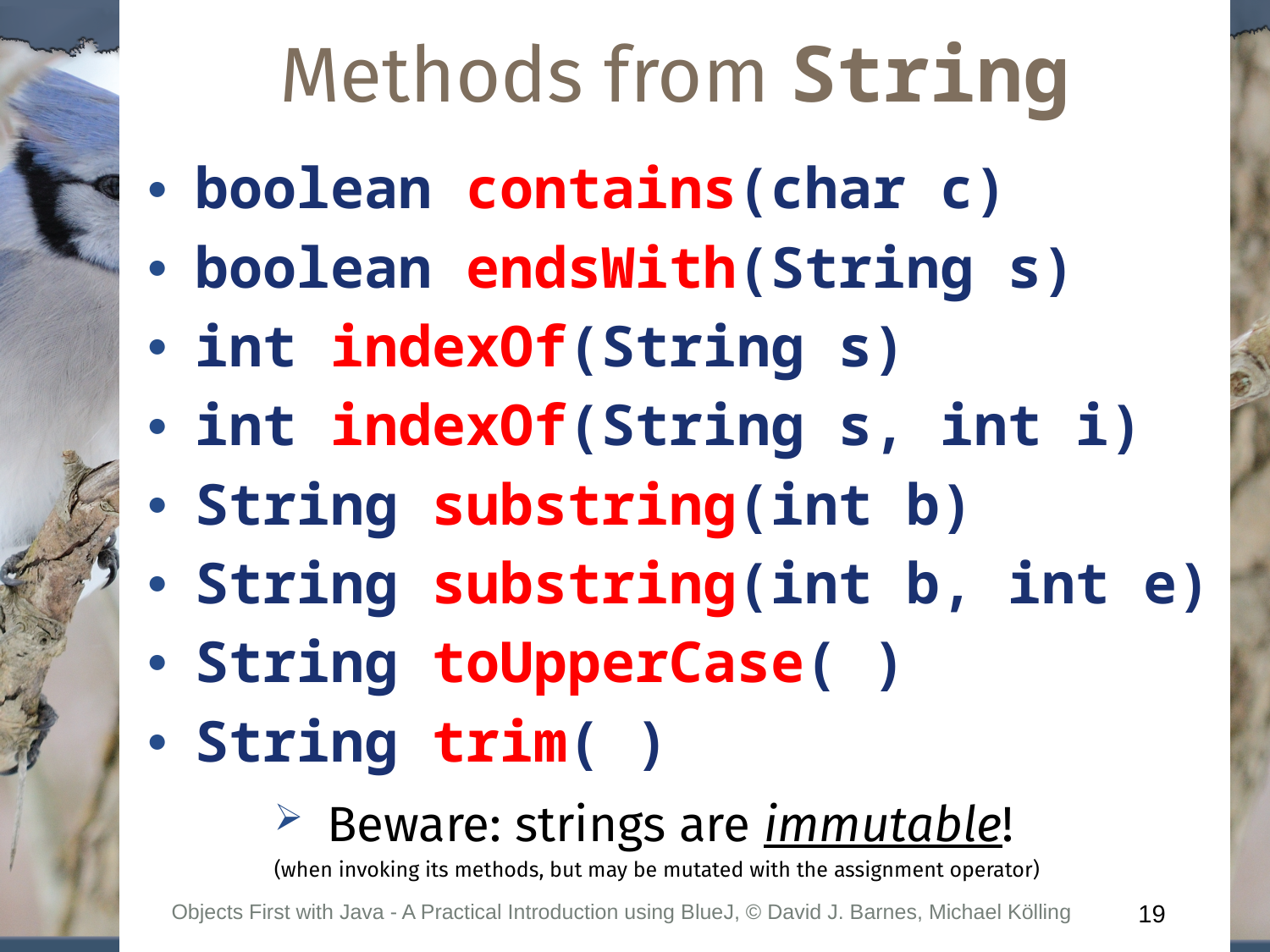

# Methods from String
boolean contains(char c)
boolean endsWith(String s)
int indexOf(String s)
int indexOf(String s, int i)
String substring(int b)
String substring(int b, int e)
String toUpperCase( )
String trim( )
 Beware: strings are immutable!
(when invoking its methods, but may be mutated with the assignment operator)
Objects First with Java - A Practical Introduction using BlueJ, © David J. Barnes, Michael Kölling